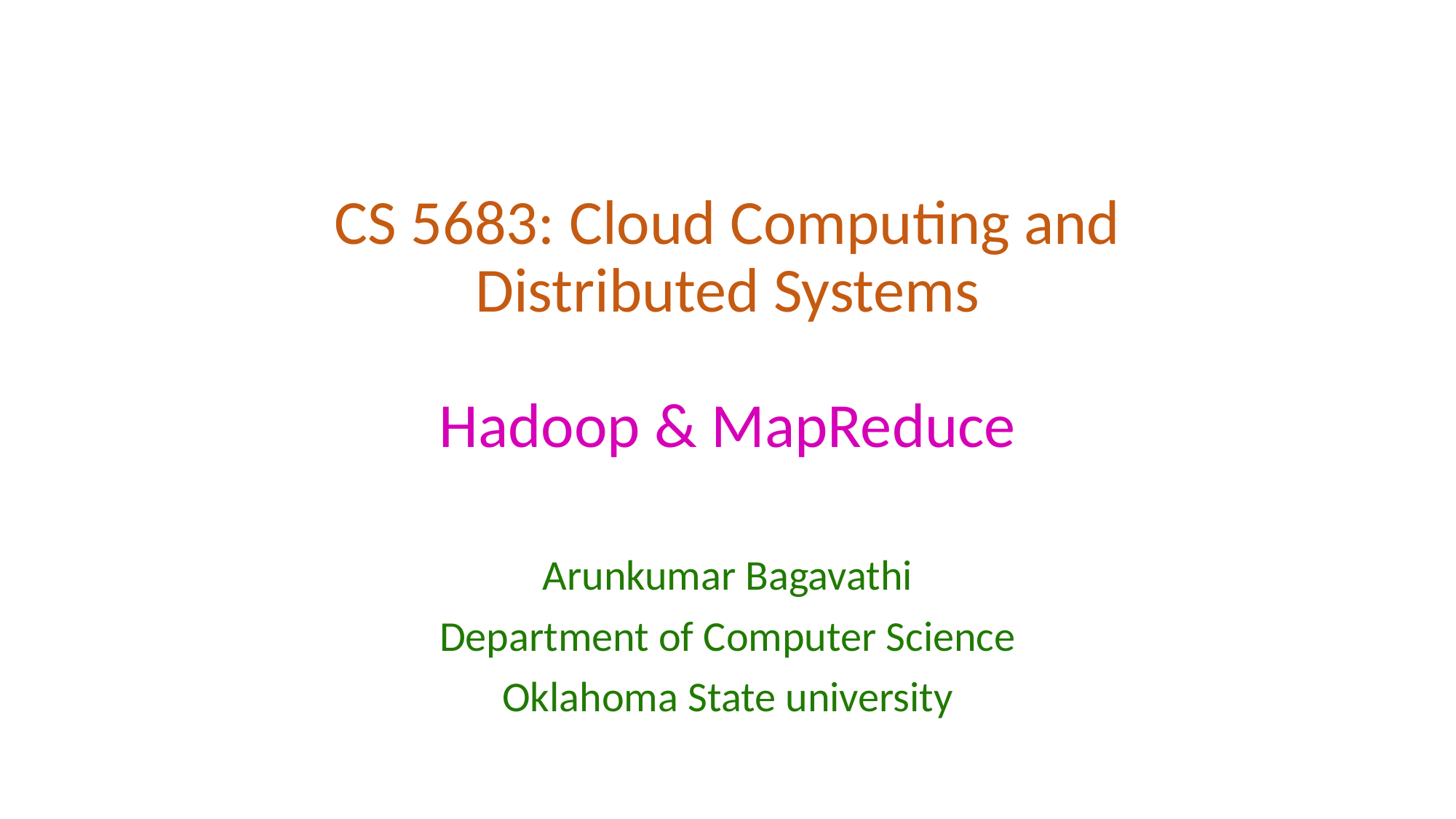

# CS 5683: Cloud Computing and Distributed Systems Hadoop & MapReduce
Arunkumar Bagavathi
Department of Computer Science
Oklahoma State university